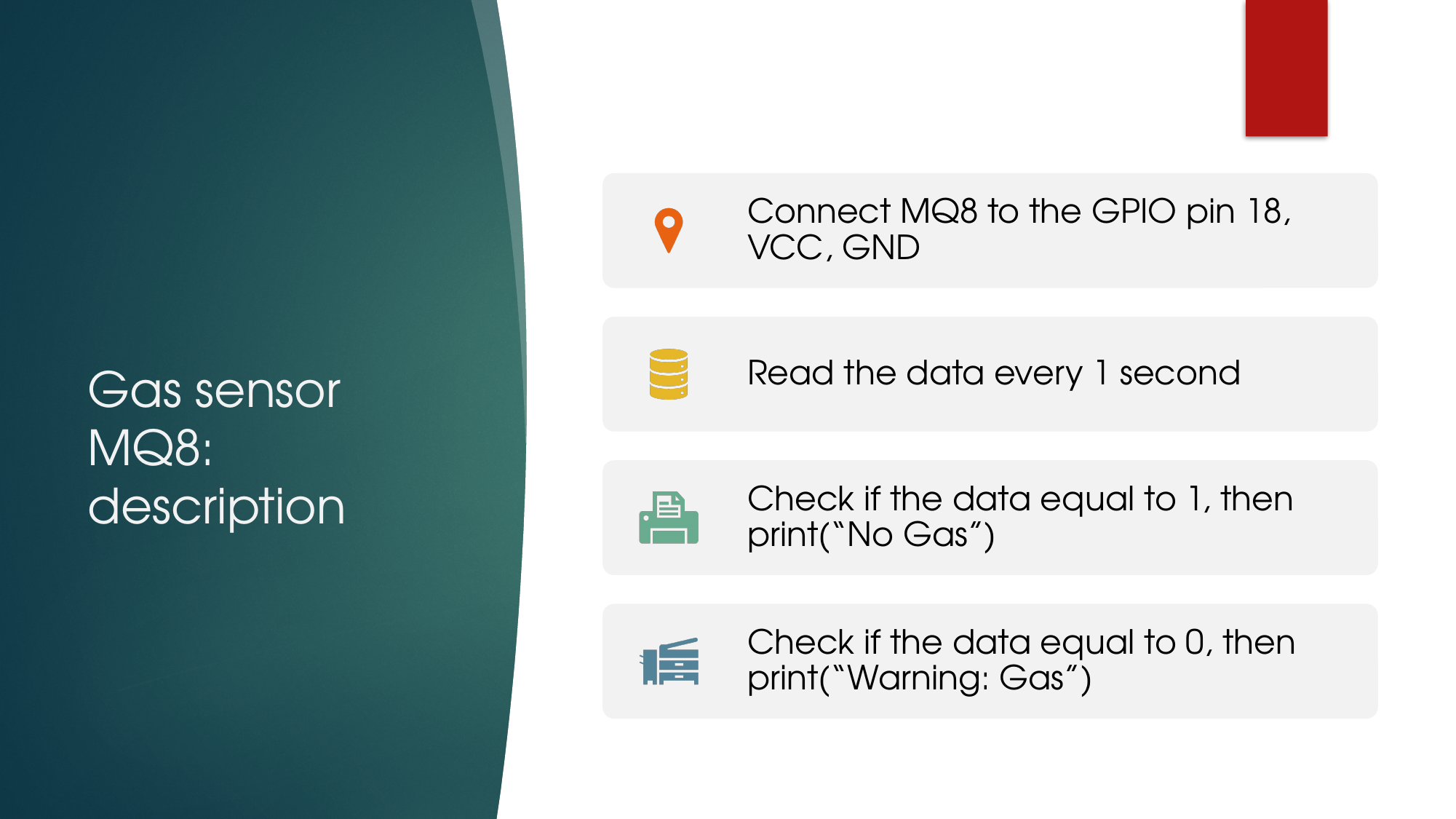

# Gas sensor MQ8: description
Connect MQ8 to the GPIO pin 18, VCC, GND
Read the data every 1 second
Check if the data equal to 1, then print(“No Gas”)
Check if the data equal to 0, then print(“Warning: Gas”)